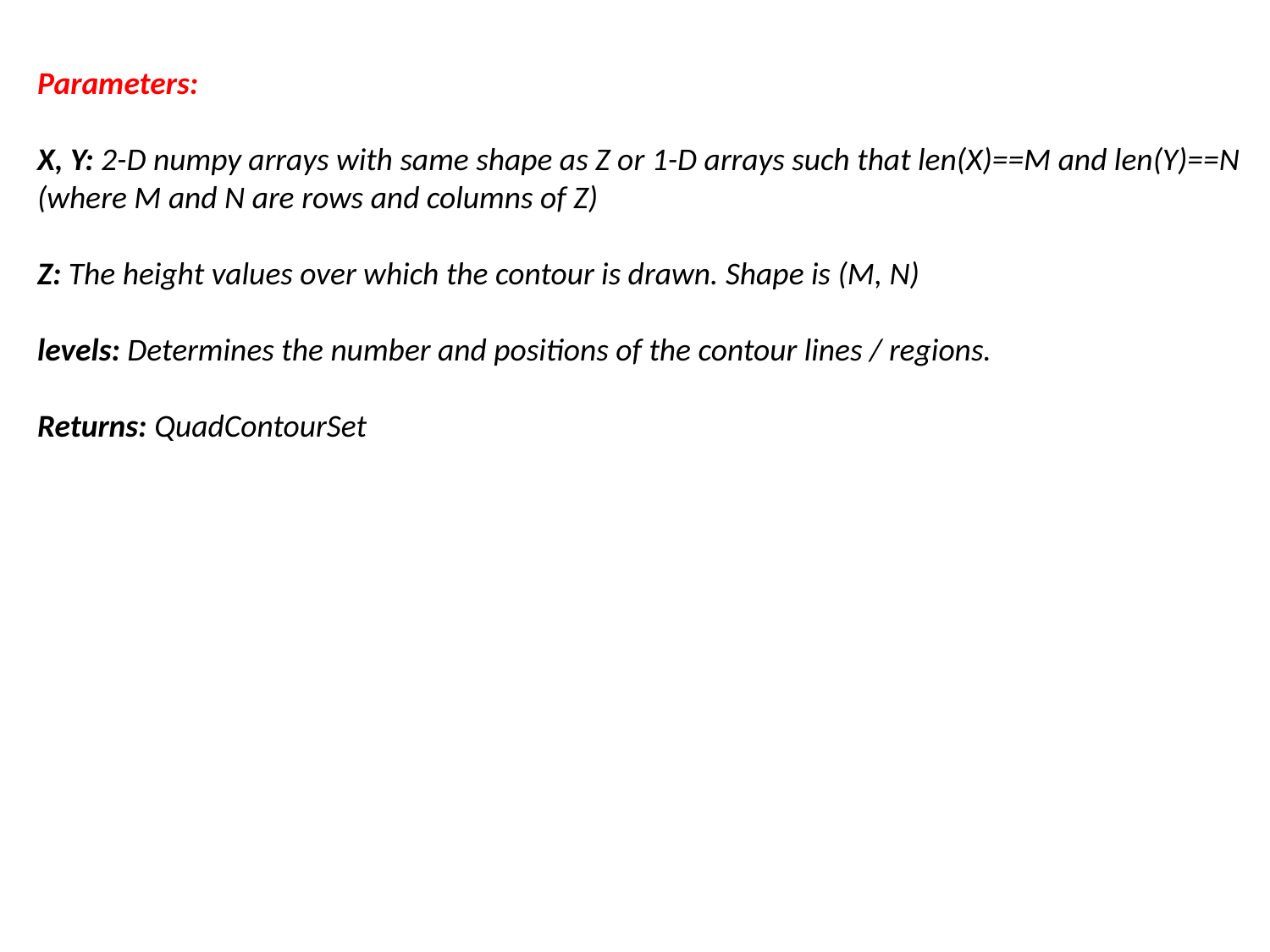

Parameters:
X, Y: 2-D numpy arrays with same shape as Z or 1-D arrays such that len(X)==M and len(Y)==N (where M and N are rows and columns of Z)
Z: The height values over which the contour is drawn. Shape is (M, N)
levels: Determines the number and positions of the contour lines / regions.

Returns: QuadContourSet